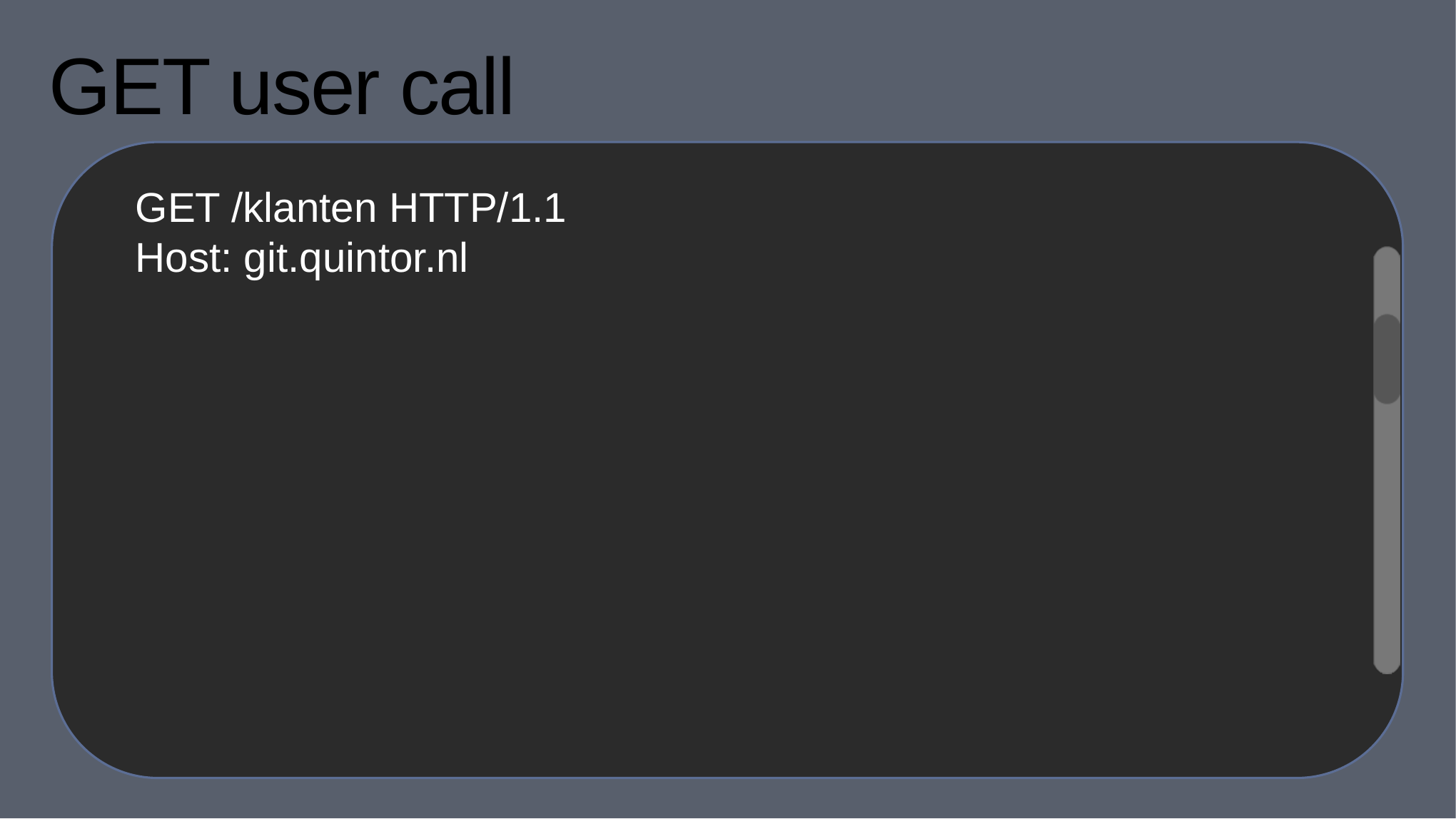

# GET user call
GET /klanten HTTP/1.1
Host: git.quintor.nl